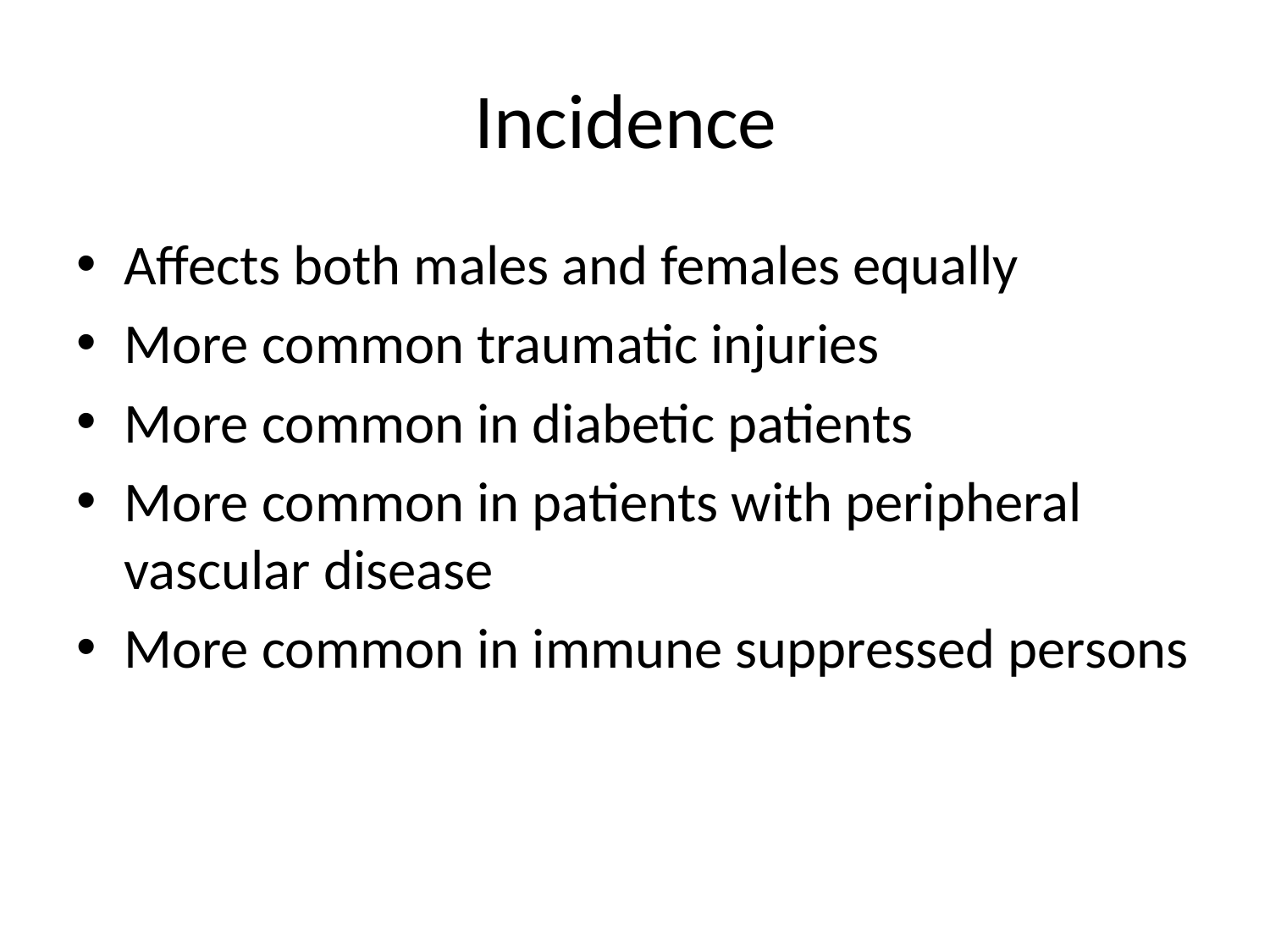

# Incidence
Affects both males and females equally
More common traumatic injuries
More common in diabetic patients
More common in patients with peripheral vascular disease
More common in immune suppressed persons